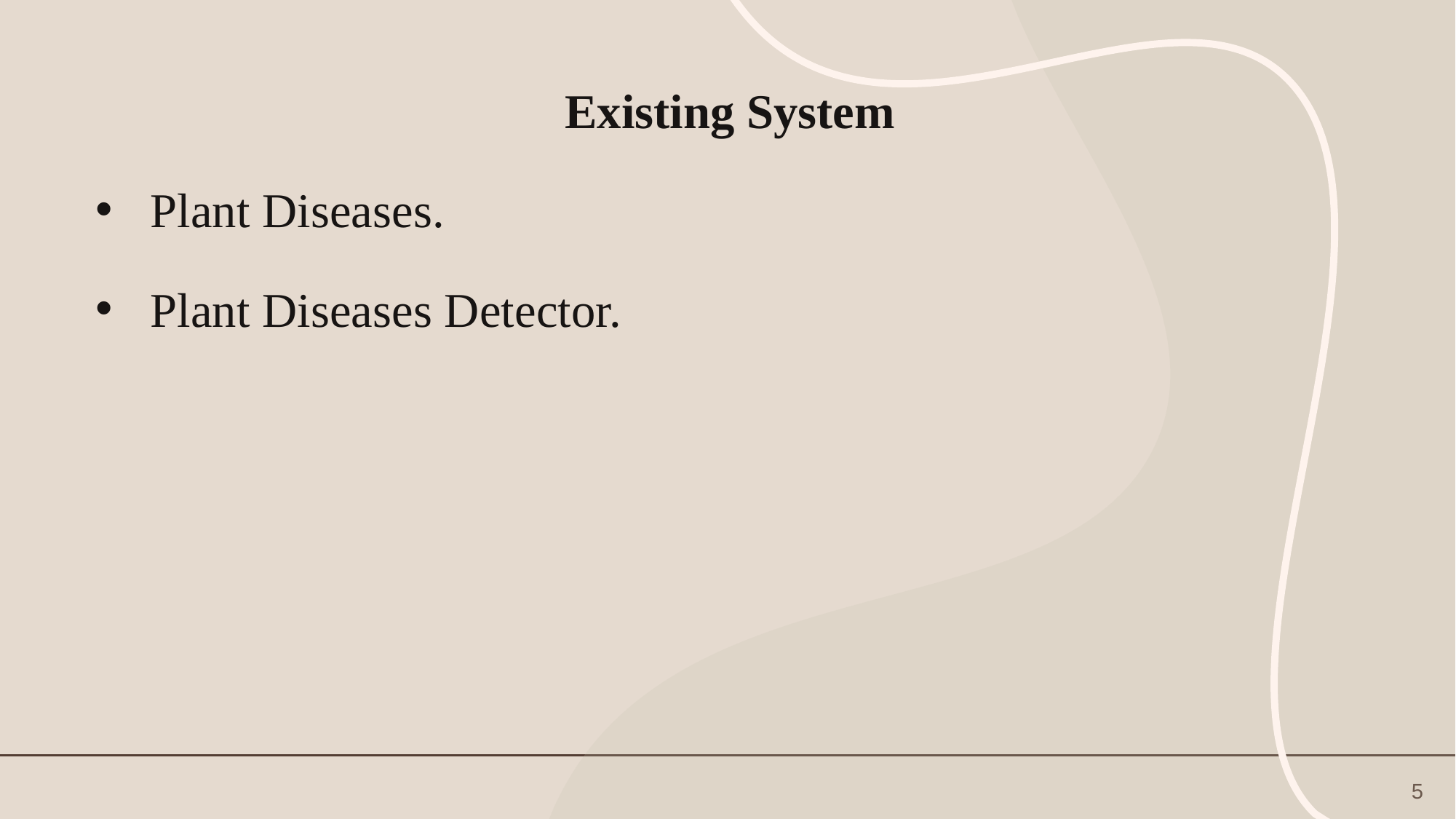

Existing System
Plant Diseases.
Plant Diseases Detector.

5